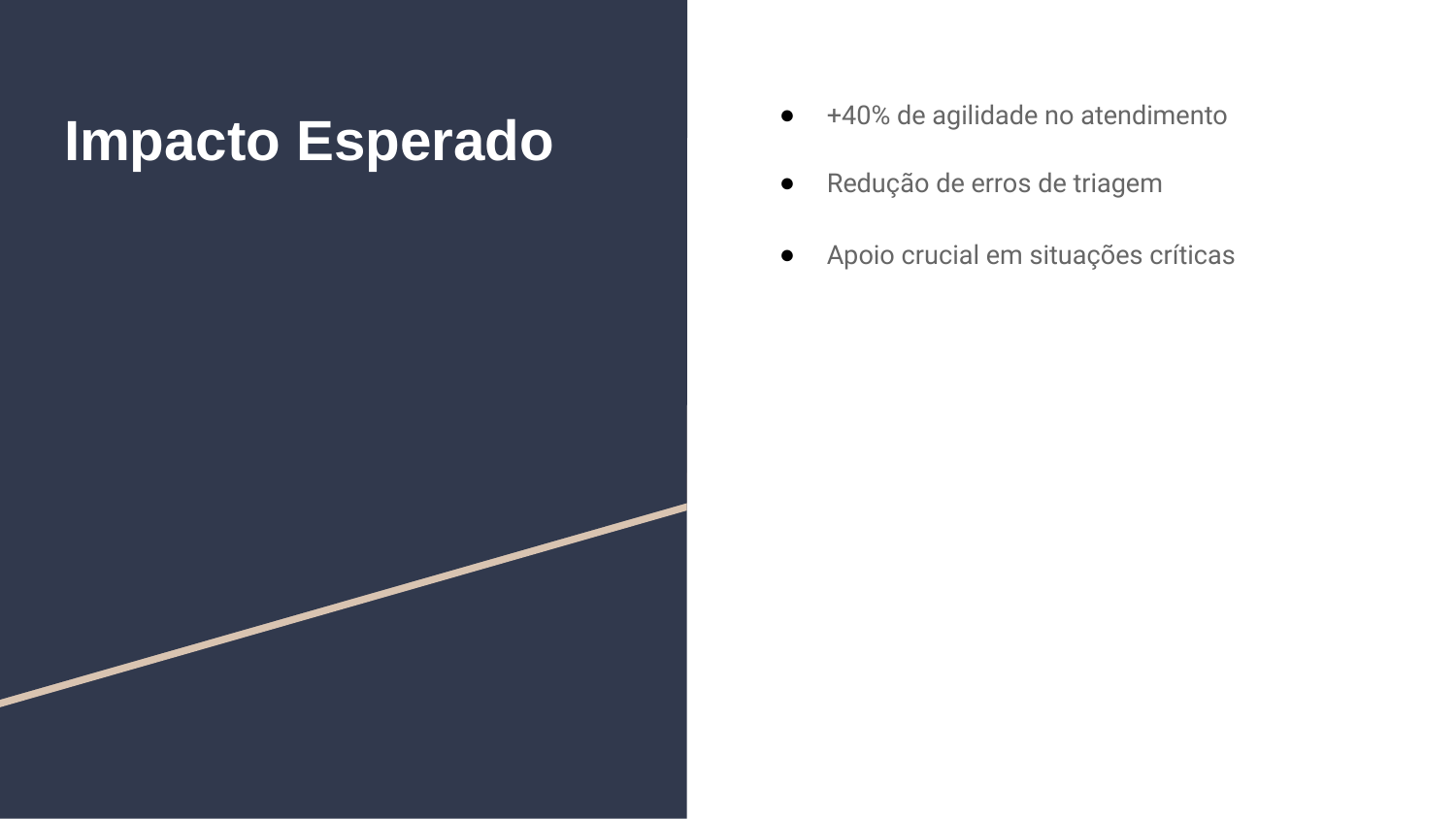

# Impacto Esperado

+40% de agilidade no atendimento
Redução de erros de triagem
Apoio crucial em situações críticas